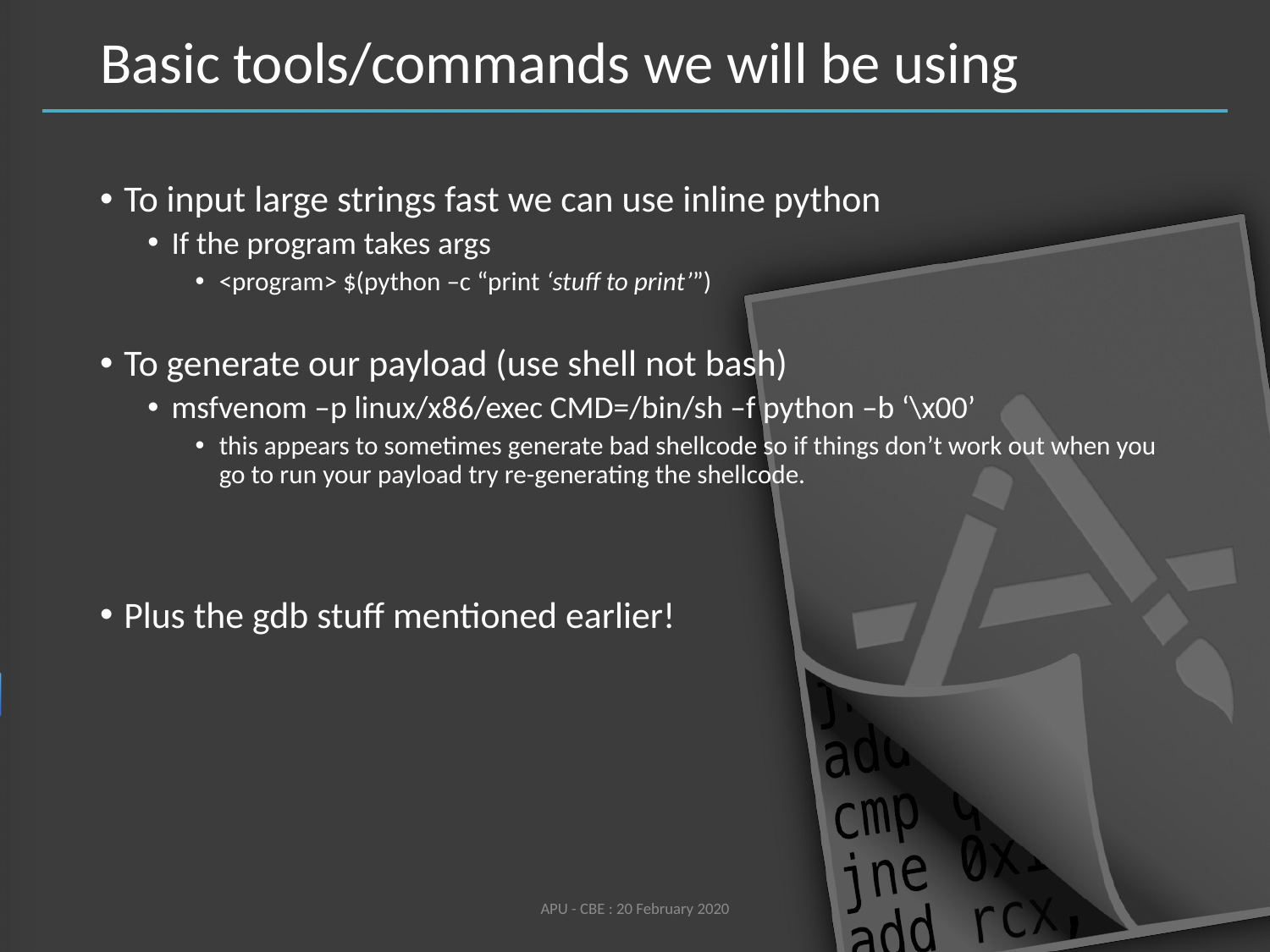

# Basic tools/commands we will be using

To input large strings fast we can use inline python
If the program takes args
<program> $(python –c “print ‘stuff to print’”)

To generate our payload (use shell not bash)
msfvenom –p linux/x86/exec CMD=/bin/sh –f python –b ‘\x00’
this appears to sometimes generate bad shellcode so if things don’t work out when you go to run your payload try re-generating the shellcode.

Plus the gdb stuff mentioned earlier!

APU - CBE : 20 February 2020